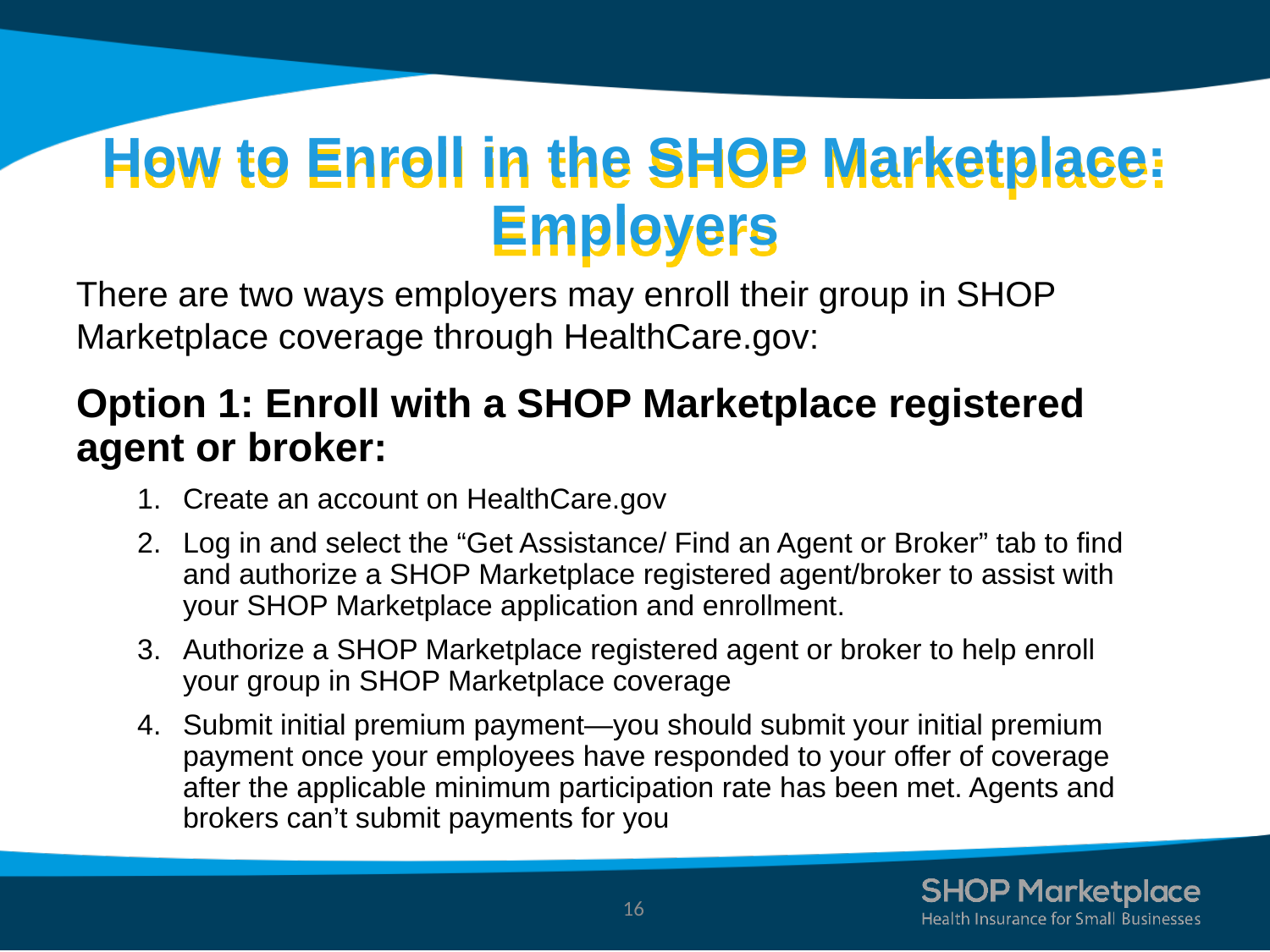

# How to Enroll in the SHOP Marketplace: Employers
There are two ways employers may enroll their group in SHOP Marketplace coverage through HealthCare.gov:
Option 1: Enroll with a SHOP Marketplace registered agent or broker:
Create an account on HealthCare.gov
Log in and select the “Get Assistance/ Find an Agent or Broker” tab to find and authorize a SHOP Marketplace registered agent/broker to assist with your SHOP Marketplace application and enrollment.
Authorize a SHOP Marketplace registered agent or broker to help enroll your group in SHOP Marketplace coverage
Submit initial premium payment—you should submit your initial premium payment once your employees have responded to your offer of coverage after the applicable minimum participation rate has been met. Agents and brokers can’t submit payments for you

16